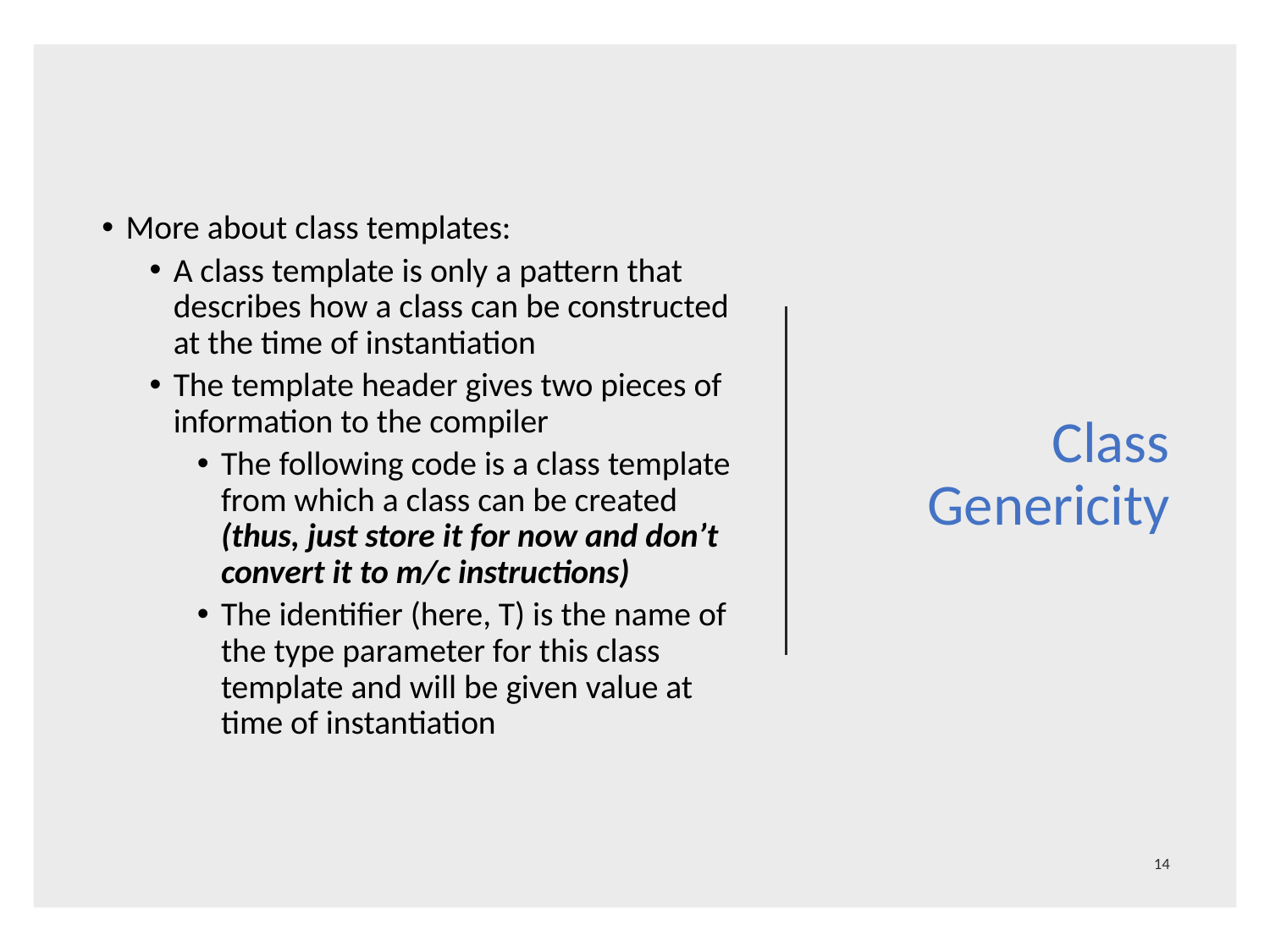

# Class Genericity
More about class templates:
A class template is only a pattern that describes how a class can be constructed at the time of instantiation
The template header gives two pieces of information to the compiler
The following code is a class template from which a class can be created (thus, just store it for now and don’t convert it to m/c instructions)
The identifier (here, T) is the name of the type parameter for this class template and will be given value at time of instantiation
14